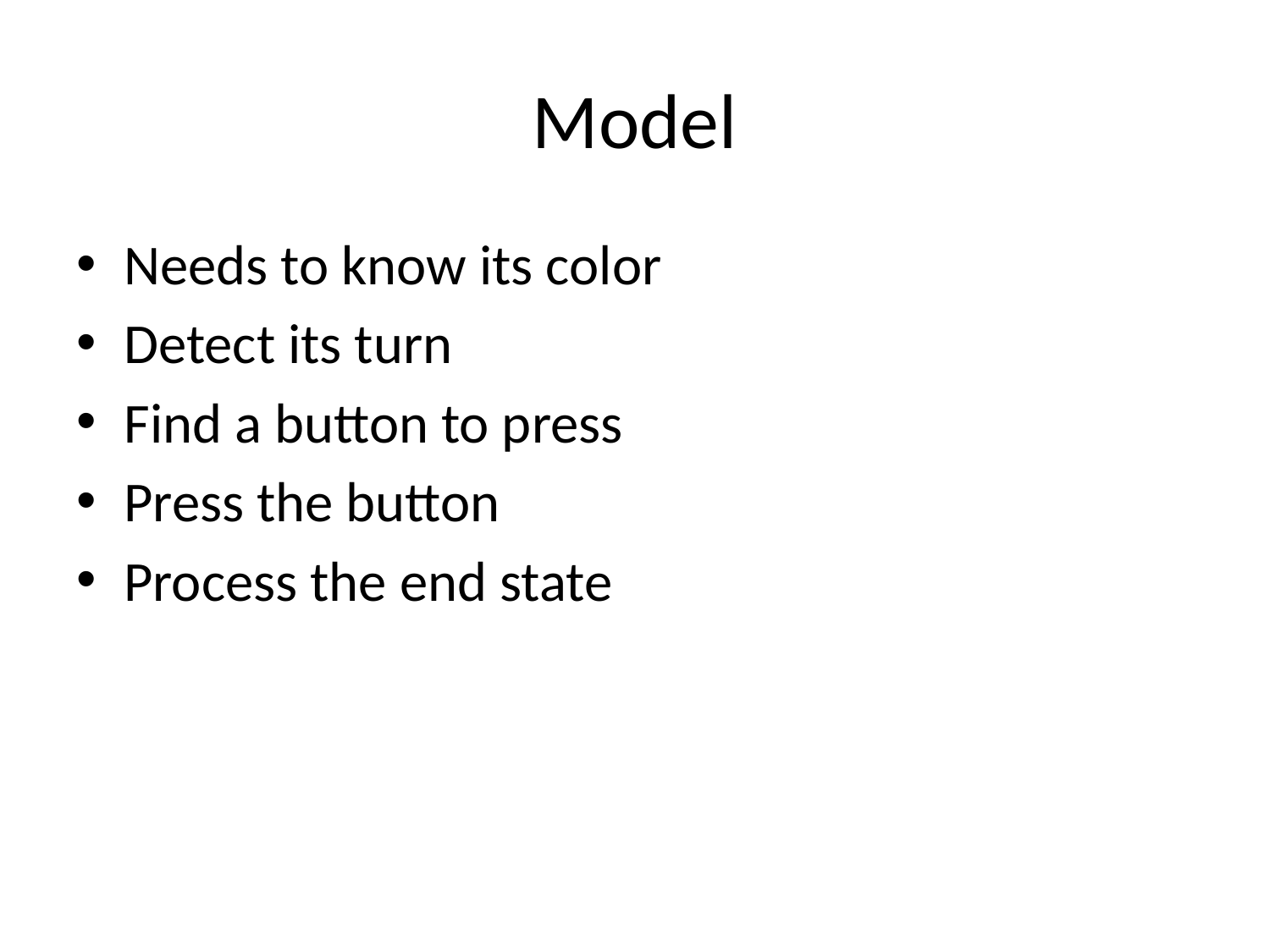

# Model
Needs to know its color
Detect its turn
Find a button to press
Press the button
Process the end state